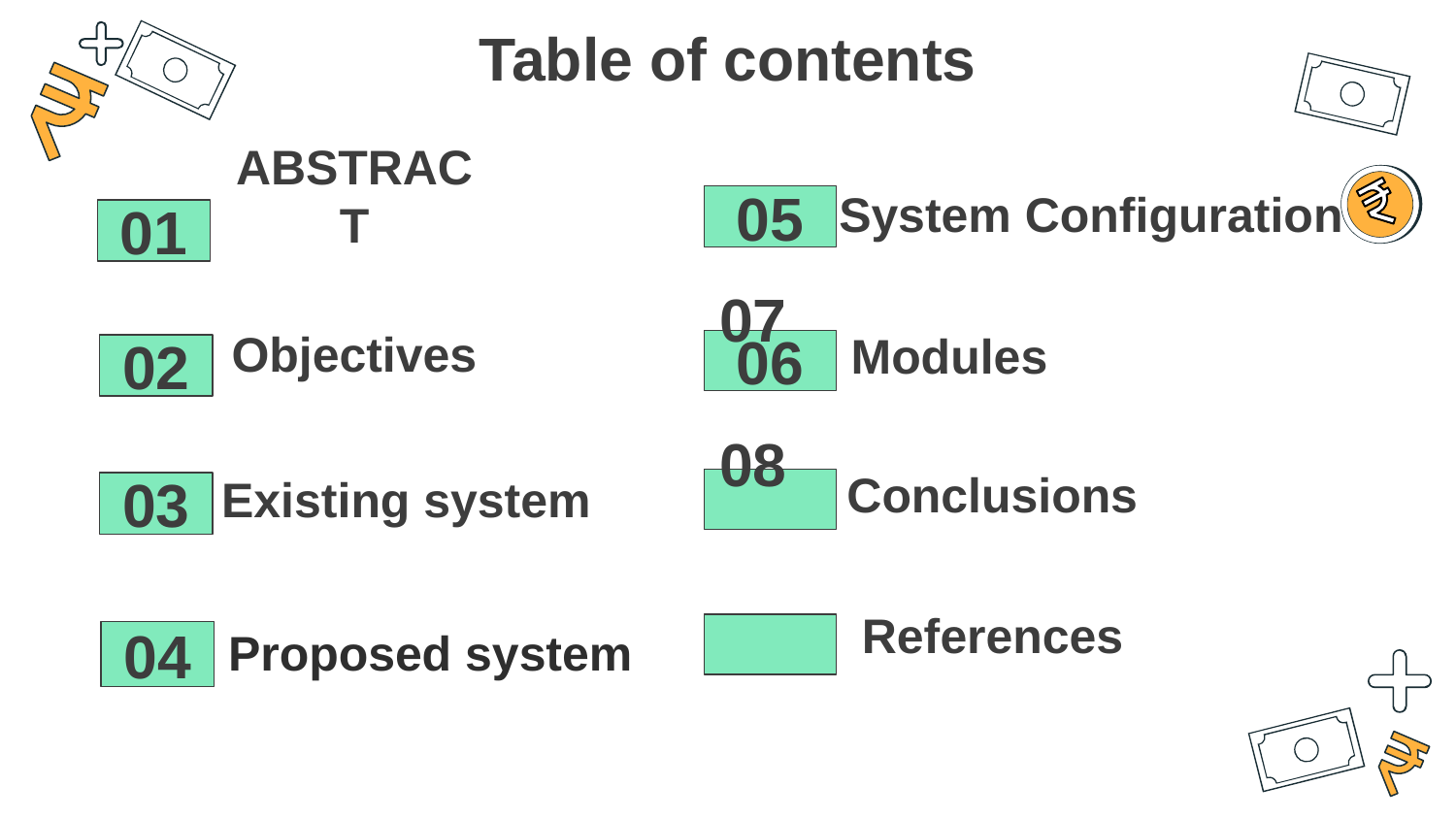

# Table of contents

System Configuration

05
01
ABSTRACT
06
02
Objectives
Modules
07
Existing system
03
Conclusions
References
08
Proposed system
04